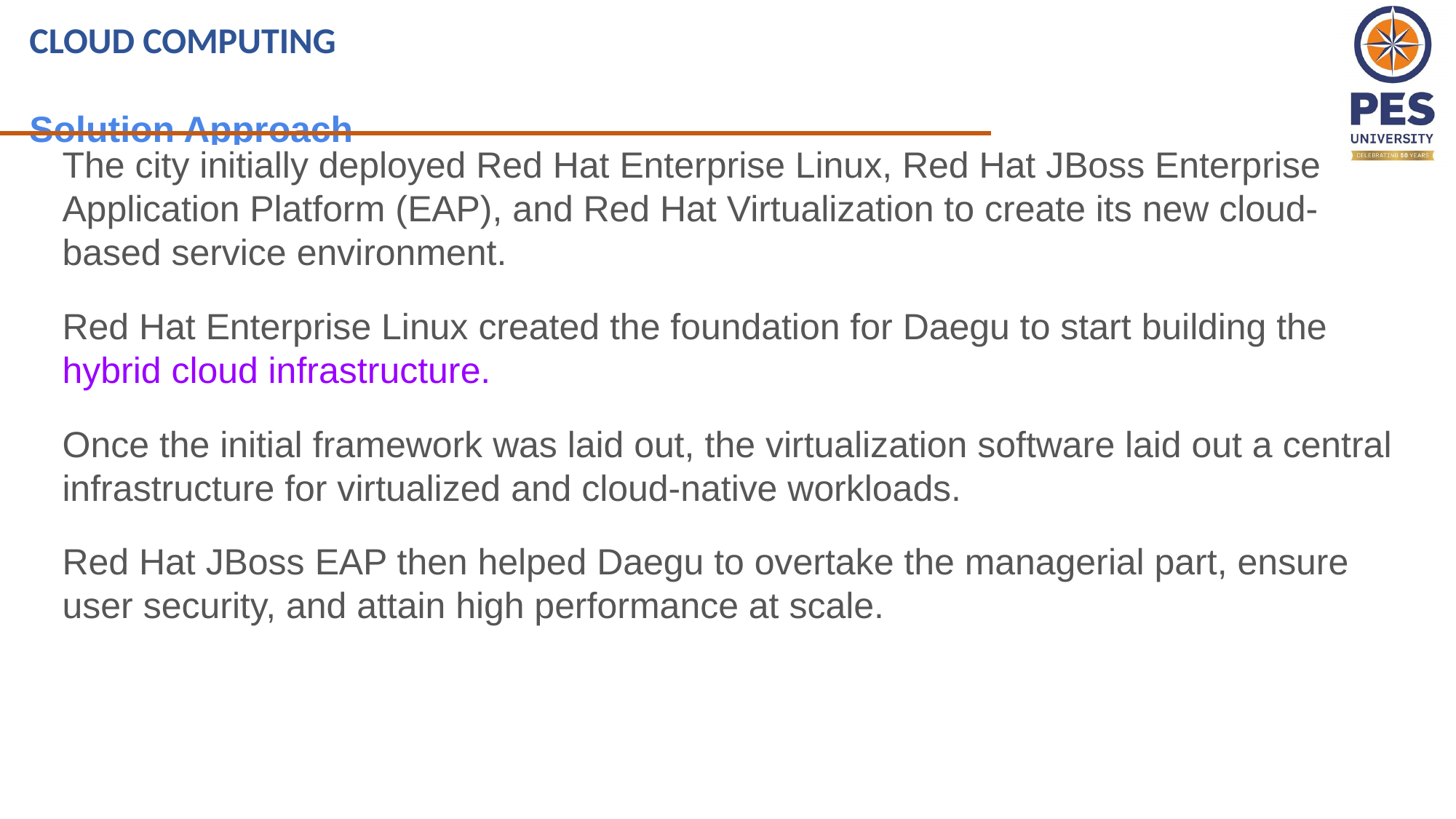

CLOUD COMPUTING
Solution Approach
The city initially deployed Red Hat Enterprise Linux, Red Hat JBoss Enterprise Application Platform (EAP), and Red Hat Virtualization to create its new cloud-based service environment.
Red Hat Enterprise Linux created the foundation for Daegu to start building the hybrid cloud infrastructure.
Once the initial framework was laid out, the virtualization software laid out a central infrastructure for virtualized and cloud-native workloads.
Red Hat JBoss EAP then helped Daegu to overtake the managerial part, ensure user security, and attain high performance at scale.